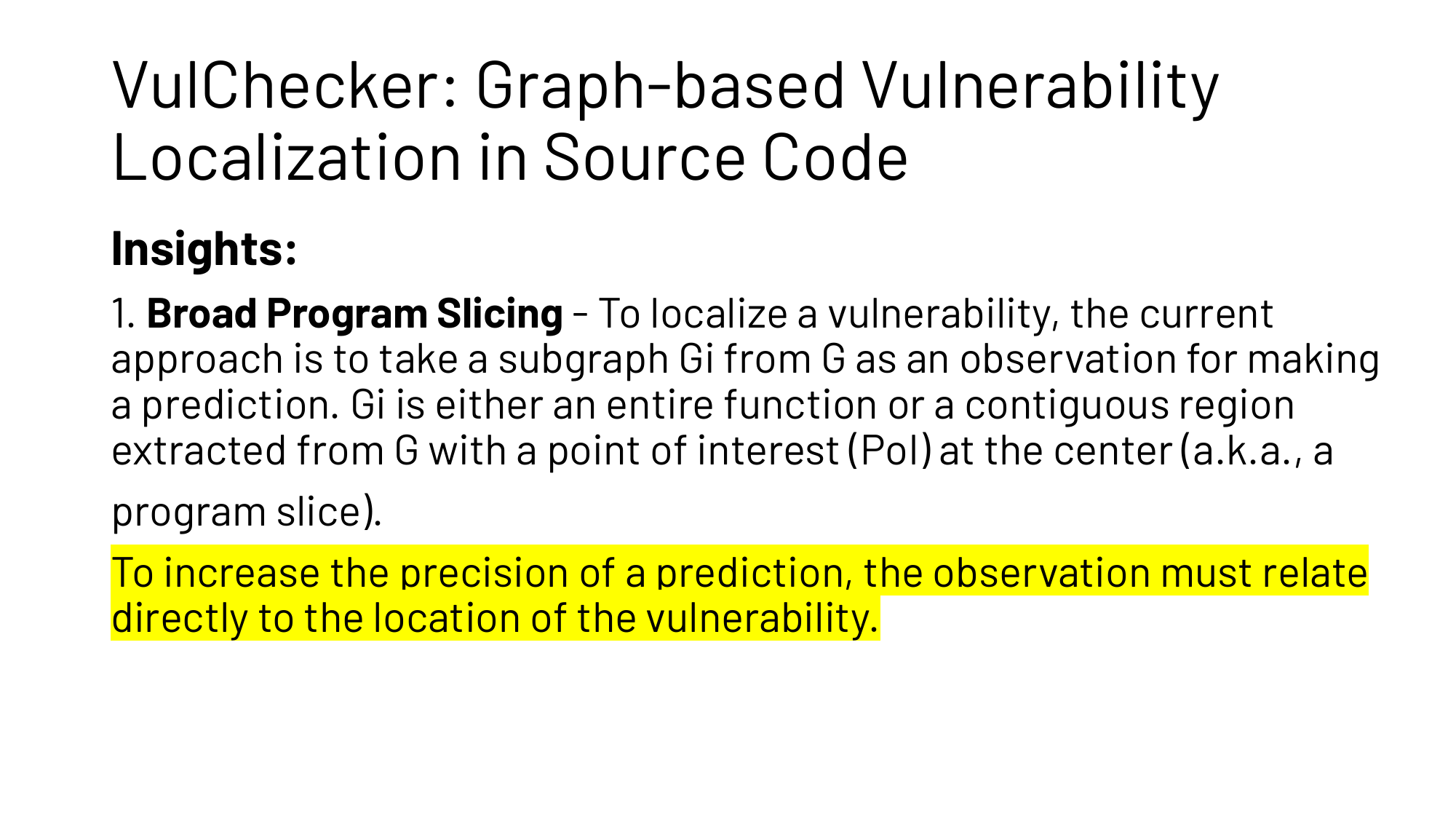

# VulChecker: Graph-based Vulnerability Localization in Source Code
Insights:
1. Broad Program Slicing - To localize a vulnerability, the current approach is to take a subgraph Gi from G as an observation for making a prediction. Gi is either an entire function or a contiguous region extracted from G with a point of interest (PoI) at the center (a.k.a., a
program slice).
To increase the precision of a prediction, the observation must relate directly to the location of the vulnerability.